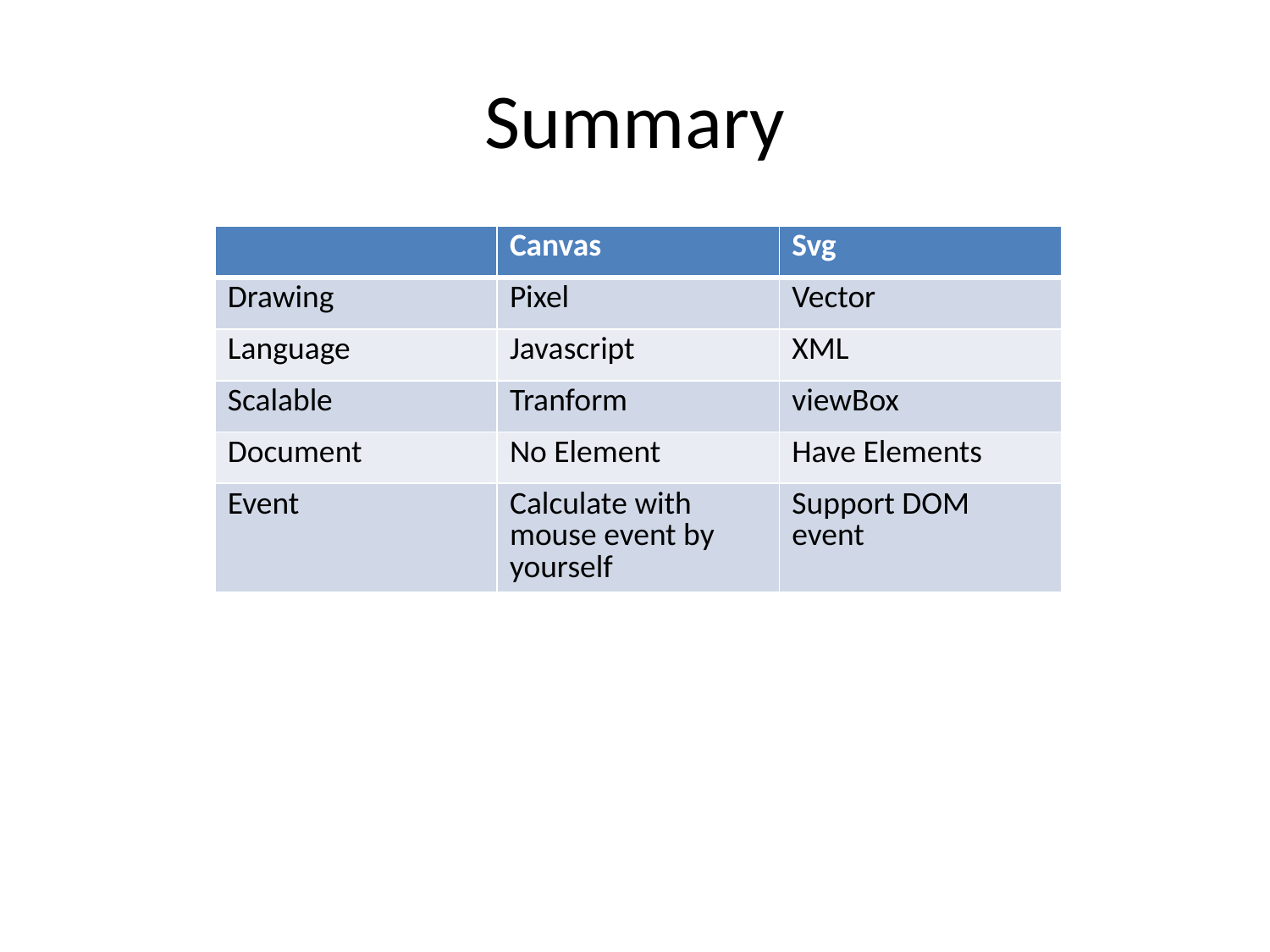

# Summary
|  | Canvas | Svg |
| --- | --- | --- |
| Drawing | Pixel | Vector |
| Language | Javascript | XML |
| Scalable | Tranform | viewBox |
| Document | No Element | Have Elements |
| Event | Calculate with mouse event by yourself | Support DOM event |